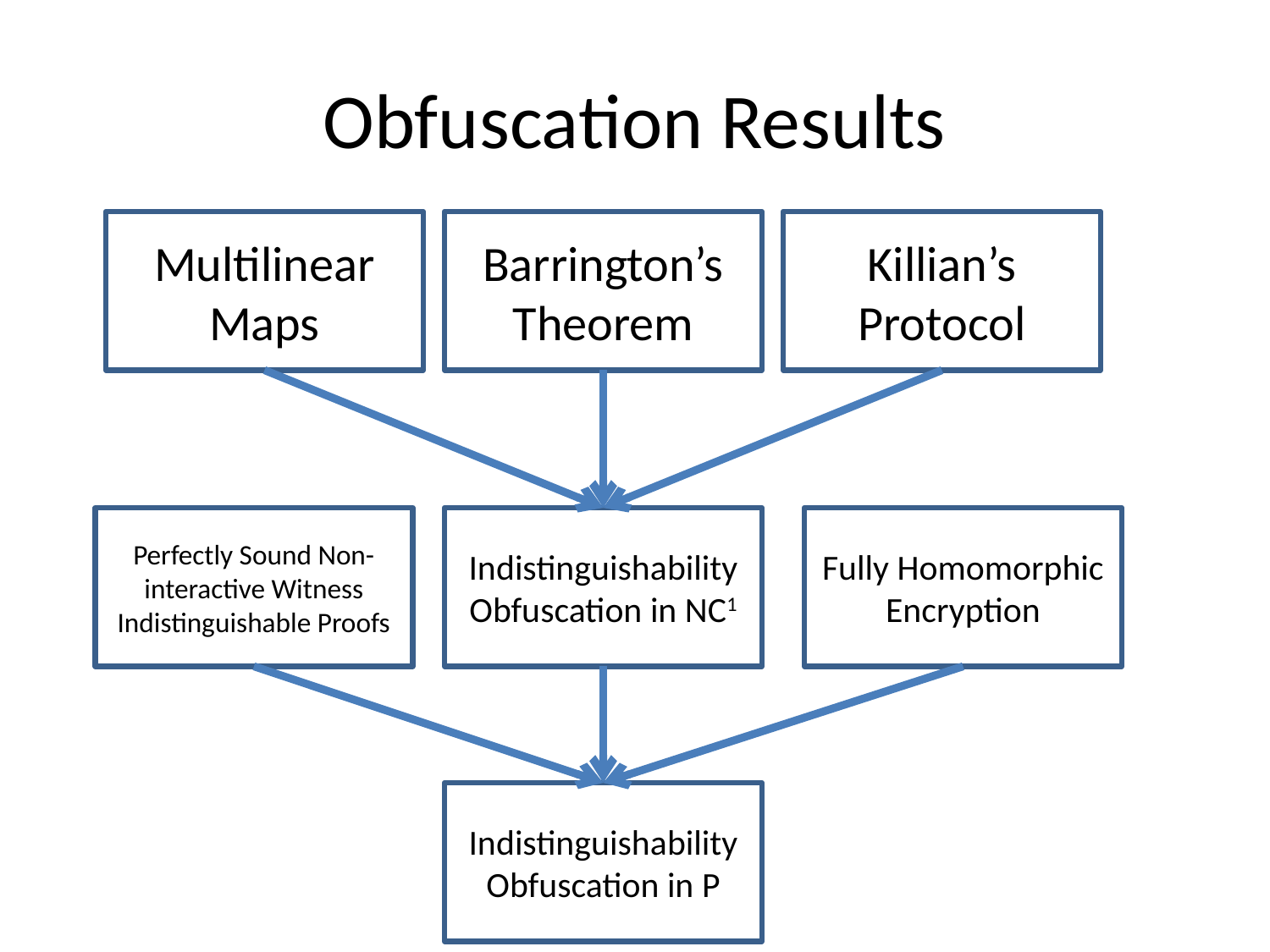

# Obfuscation Results
Multilinear Maps
Barrington’s Theorem
Killian’s Protocol
Perfectly Sound Non-interactive Witness Indistinguishable Proofs
Indistinguishability Obfuscation in NC1
Fully Homomorphic Encryption
Indistinguishability Obfuscation in P